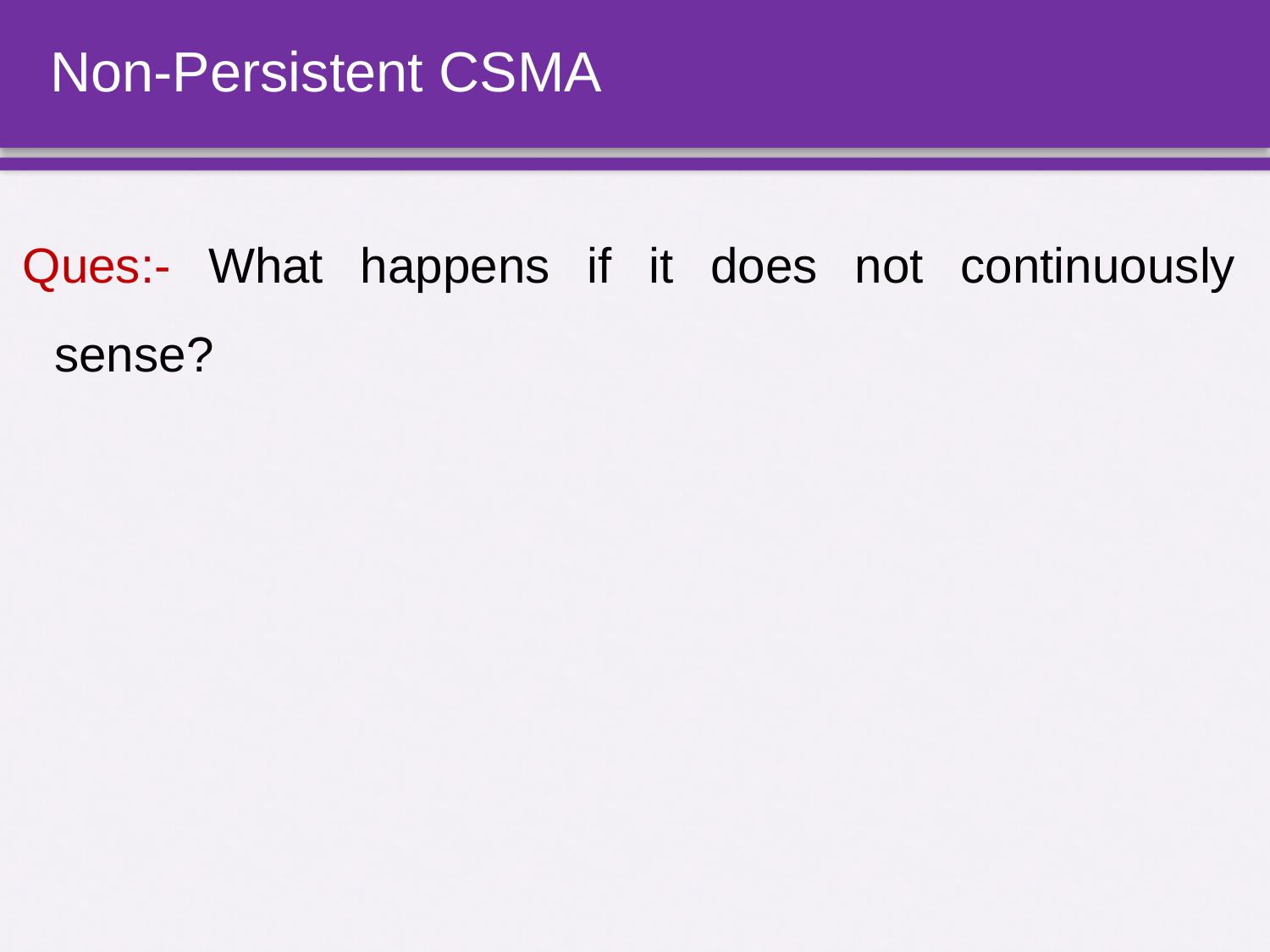

# Non-Persistent CSMA
Ques:- What happens if it does not continuously sense?